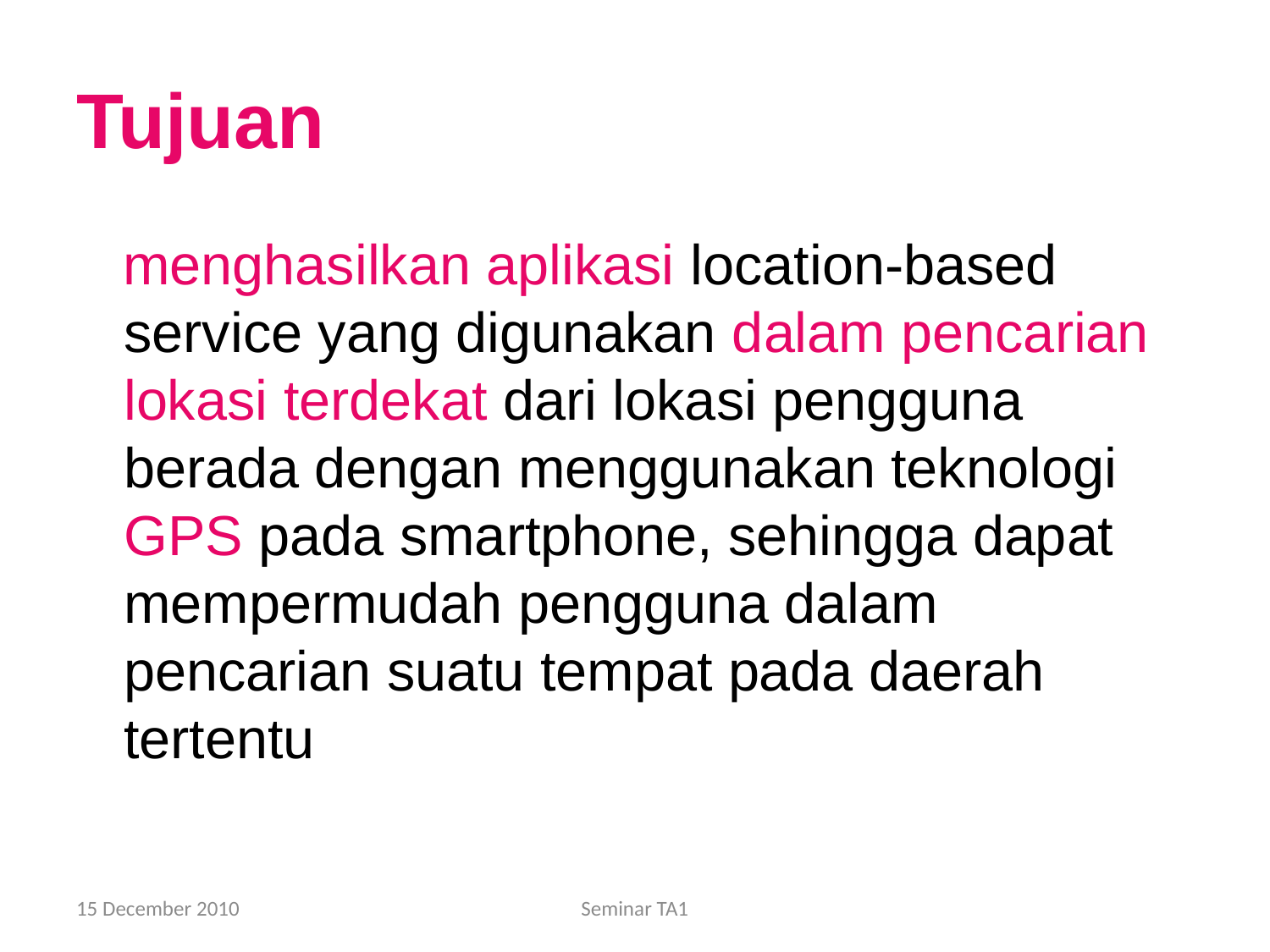

# Tujuan
   menghasilkan aplikasi location-based service yang digunakan dalam pencarian lokasi terdekat dari lokasi pengguna berada dengan menggunakan teknologi GPS pada smartphone, sehingga dapat mempermudah pengguna dalam pencarian suatu tempat pada daerah tertentu
15 December 2010
Seminar TA1